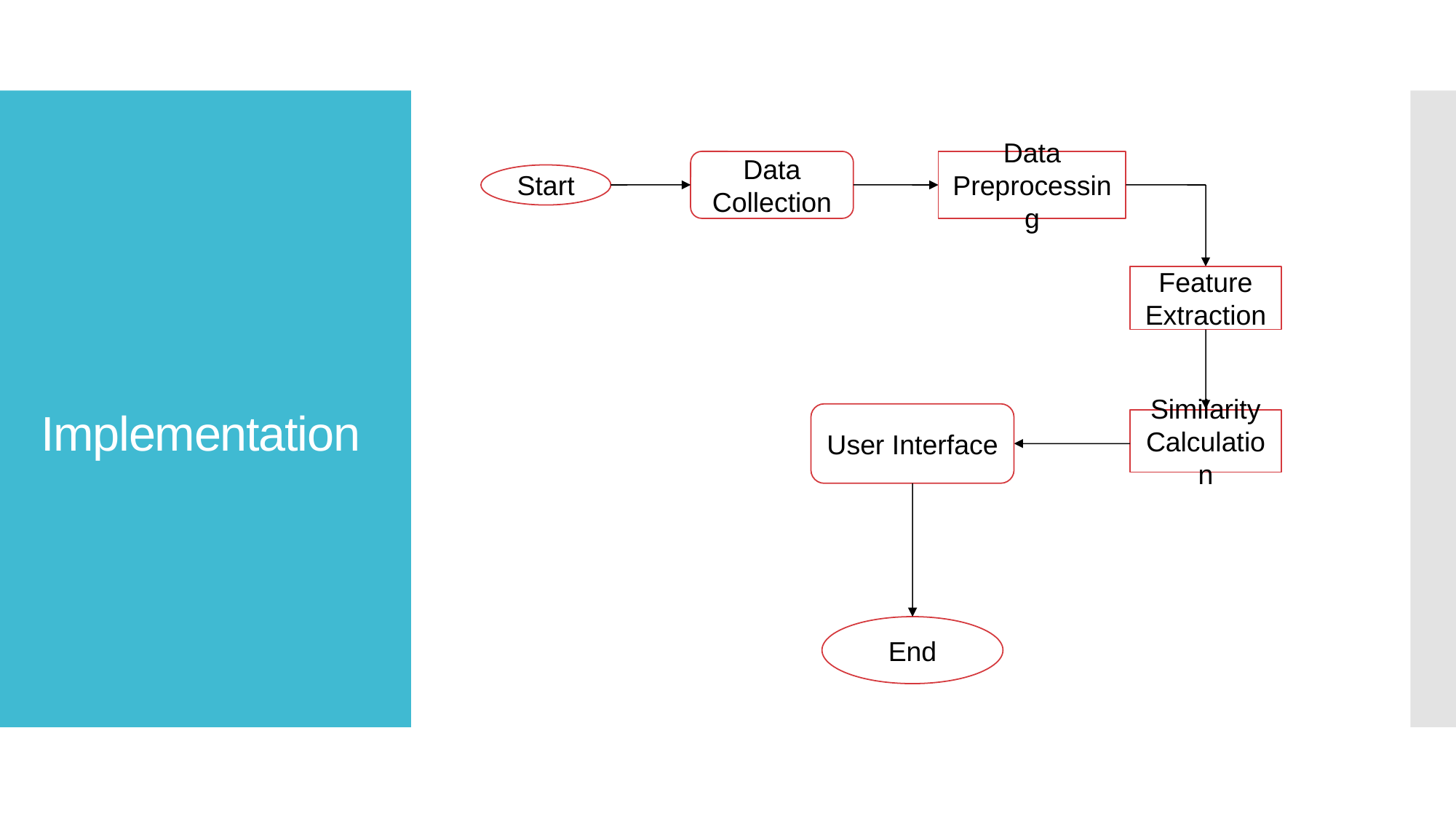

# Implementation
Data Preprocessing
Data Collection
Start
Feature Extraction
User Interface
Similarity Calculation
End